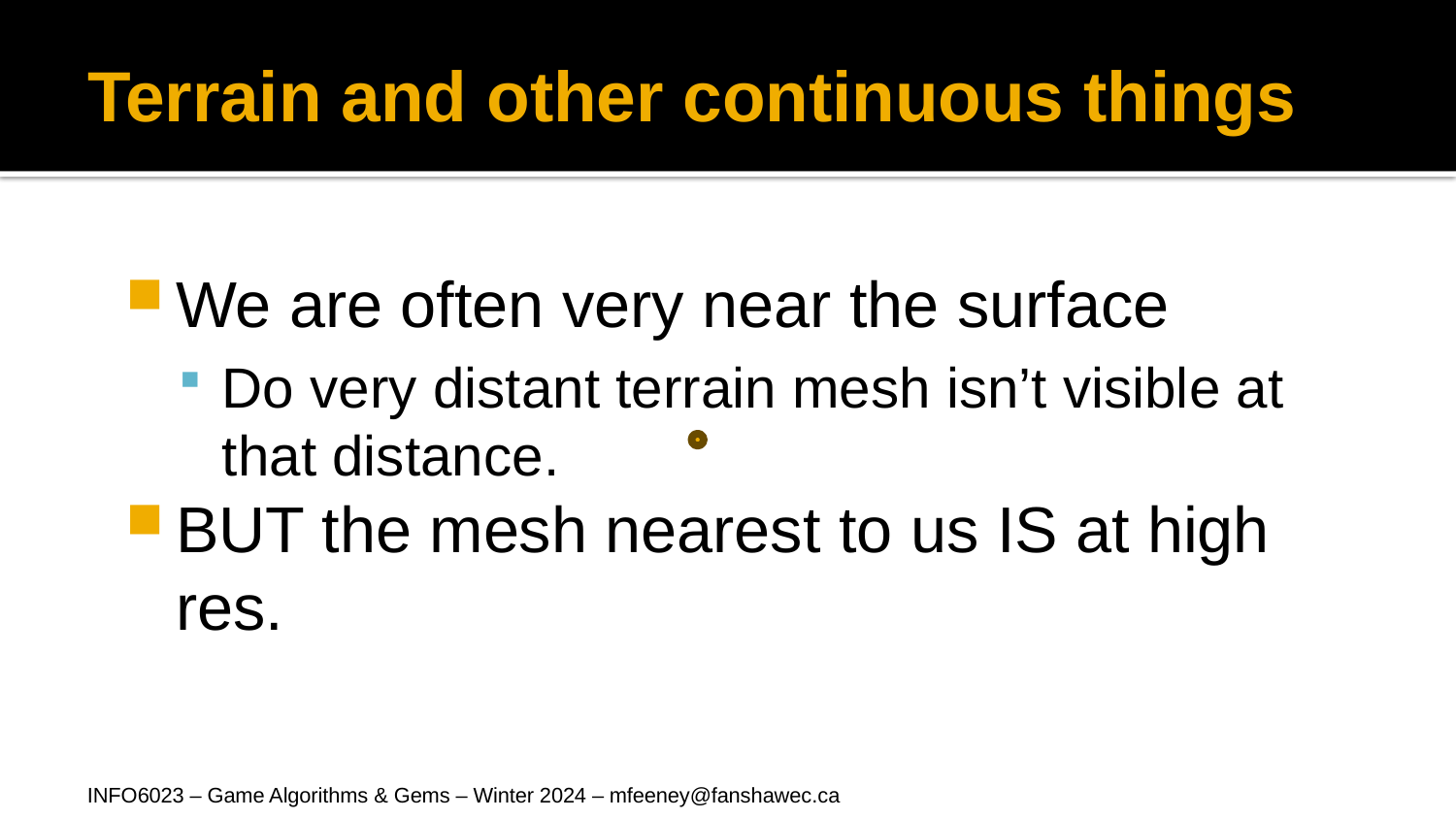

# Terrain and other continuous things
We are often very near the surface
Do very distant terrain mesh isn’t visible at that distance.
BUT the mesh nearest to us IS at high res.